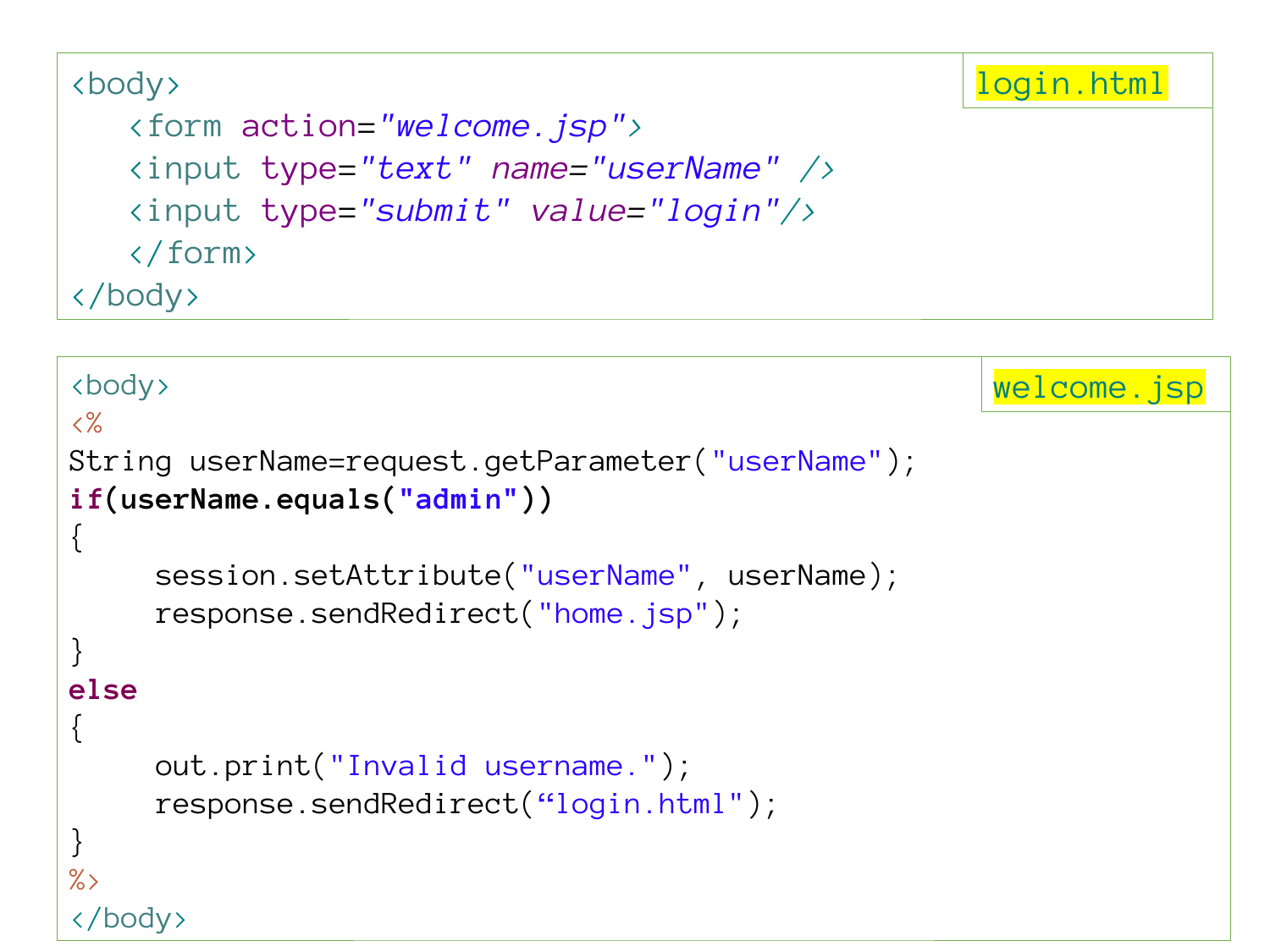

<body>
   <form action="welcome.jsp">
   <input type="text" name="userName" />
   <input type="submit" value="login"/>
   </form>
</body>
login.html
<body>
<%
String userName=request.getParameter("userName");
if(userName.equals("admin"))
{
     session.setAttribute("userName", userName);
     response.sendRedirect("home.jsp");
}
else
{
     out.print("Invalid username.");
     response.sendRedirect(“login.html");
}
%>
</body>
welcome.jsp
43